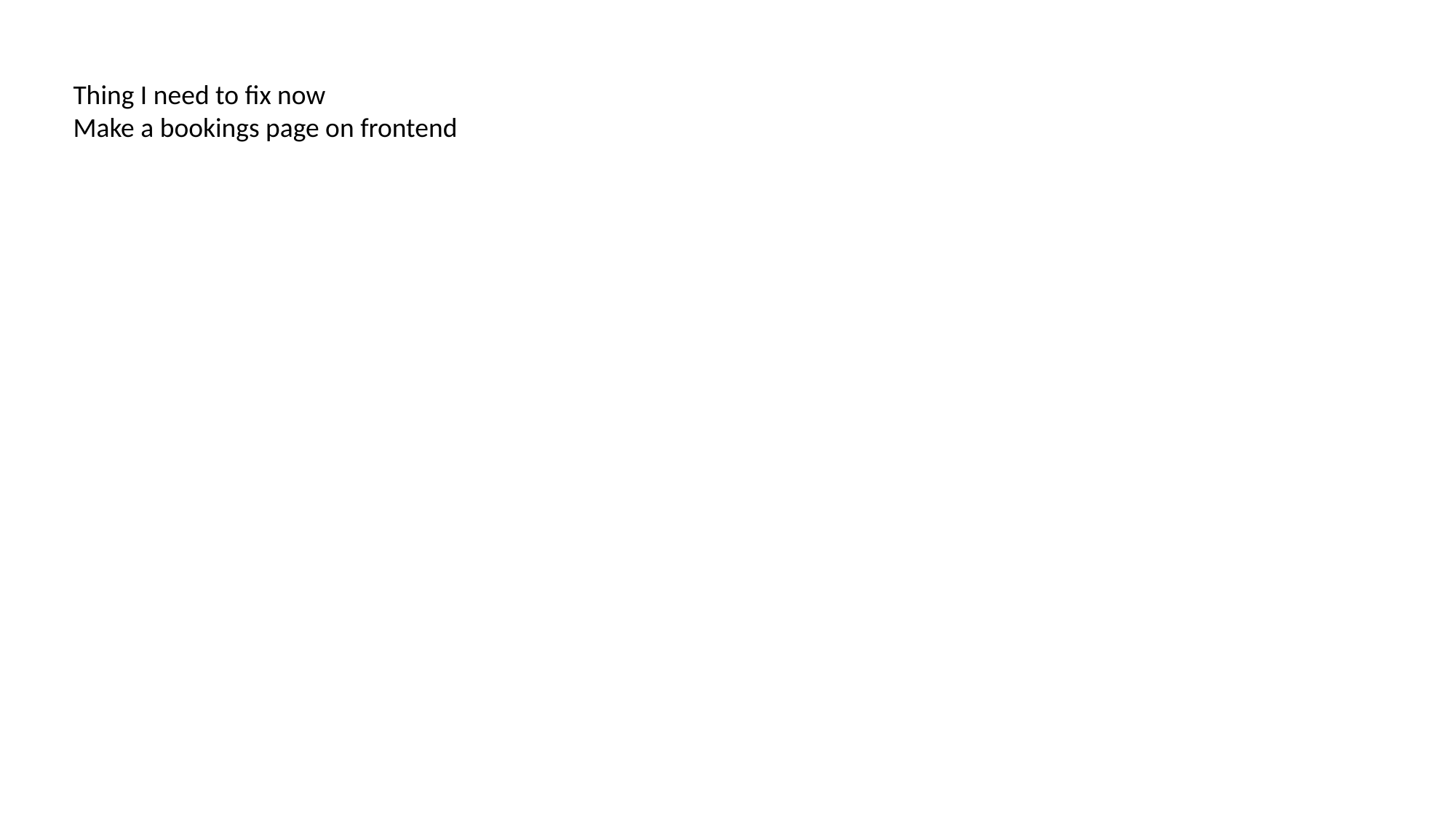

Thing I need to fix now
Make a bookings page on frontend